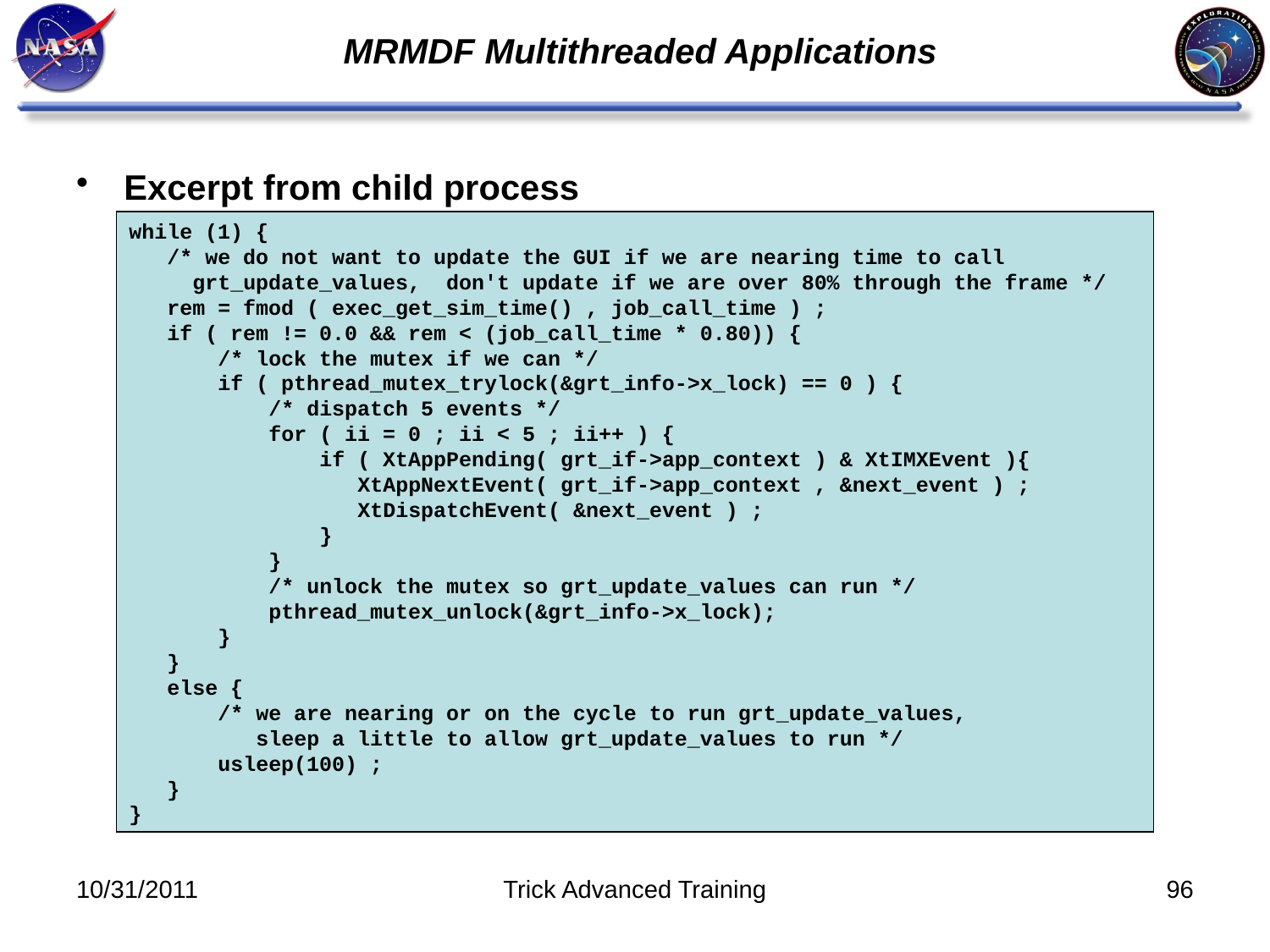

# MRMDF Multithreaded Applications
Excerpt from child process

while (1) {
   /* we do not want to update the GUI if we are nearing time to call
      grt_update_values,  don't update if we are over 80% through the frame */
   rem = fmod ( exec_get_sim_time() , job_call_time ) ;
   if ( rem != 0.0 && rem < (job_call_time * 0.80)) {
       /* lock the mutex if we can */
       if ( pthread_mutex_trylock(&grt_info->x_lock) == 0 ) {
           /* dispatch 5 events */
           for ( ii = 0 ; ii < 5 ; ii++ ) {
               if ( XtAppPending( grt_if->app_context ) & XtIMXEvent ){
                  XtAppNextEvent( grt_if->app_context , &next_event ) ;
                  XtDispatchEvent( &next_event ) ;
               }
           }
           /* unlock the mutex so grt_update_values can run */
           pthread_mutex_unlock(&grt_info->x_lock);
       }
   }
   else {
       /* we are nearing or on the cycle to run grt_update_values,
          sleep a little to allow grt_update_values to run */
       usleep(100) ;
   }
}
10/31/2011
Trick Advanced Training
96